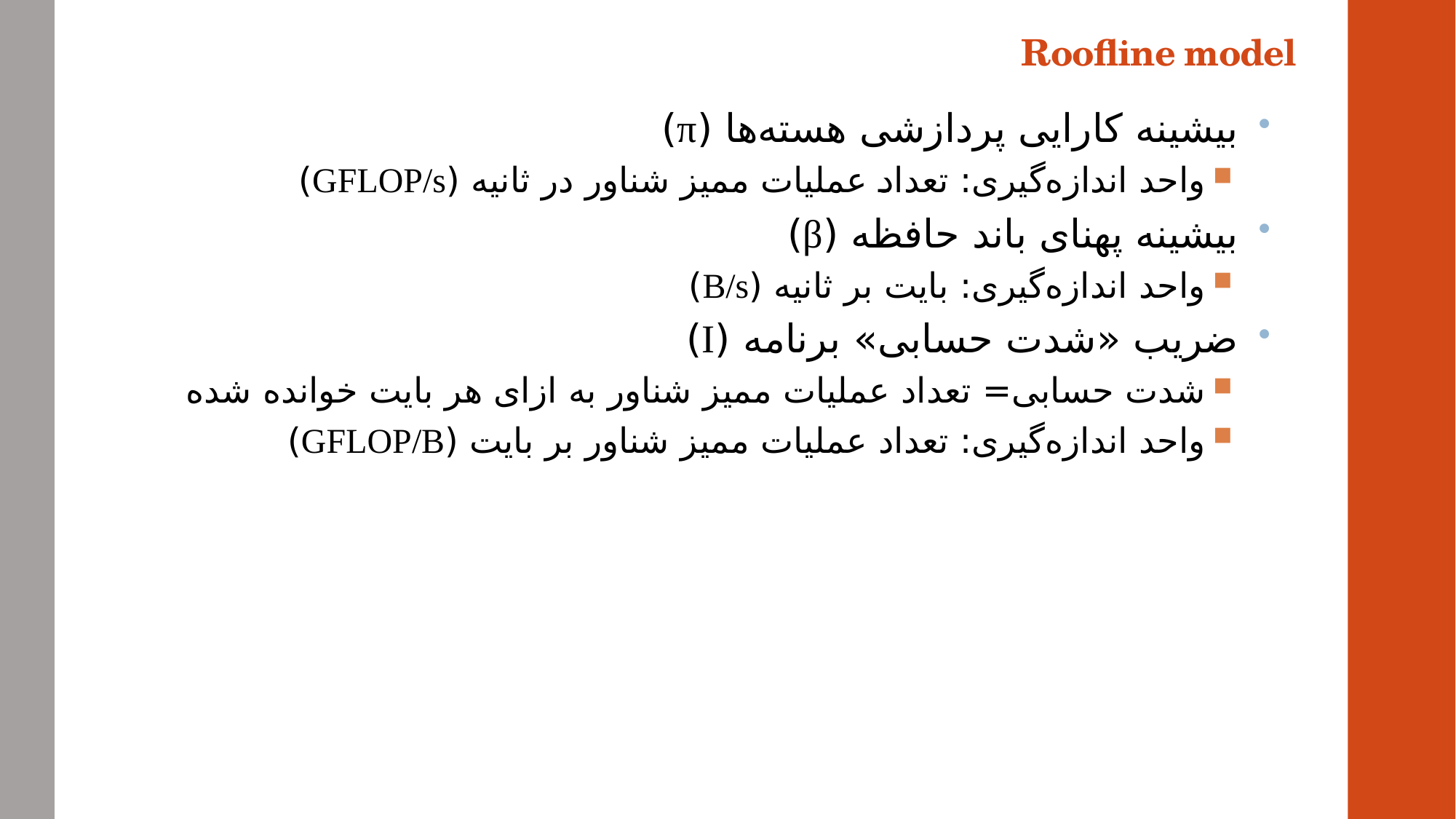

Roofline model

بیشینه کارایی پردازشی هسته‌ها (π)
واحد اندازه‌گیری: تعداد عملیات ممیز شناور در ثانیه (GFLOP/s)
بیشینه پهنای باند حافظه (β)
واحد اندازه‌گیری: بایت بر ثانیه (B/s)
ضریب «شدت حسابی» برنامه (I)
شدت حسابی= تعداد عملیات ممیز شناور به ازای هر بایت خوانده شده
واحد اندازه‌گیری: تعداد عملیات ممیز شناور بر بایت (GFLOP/B)